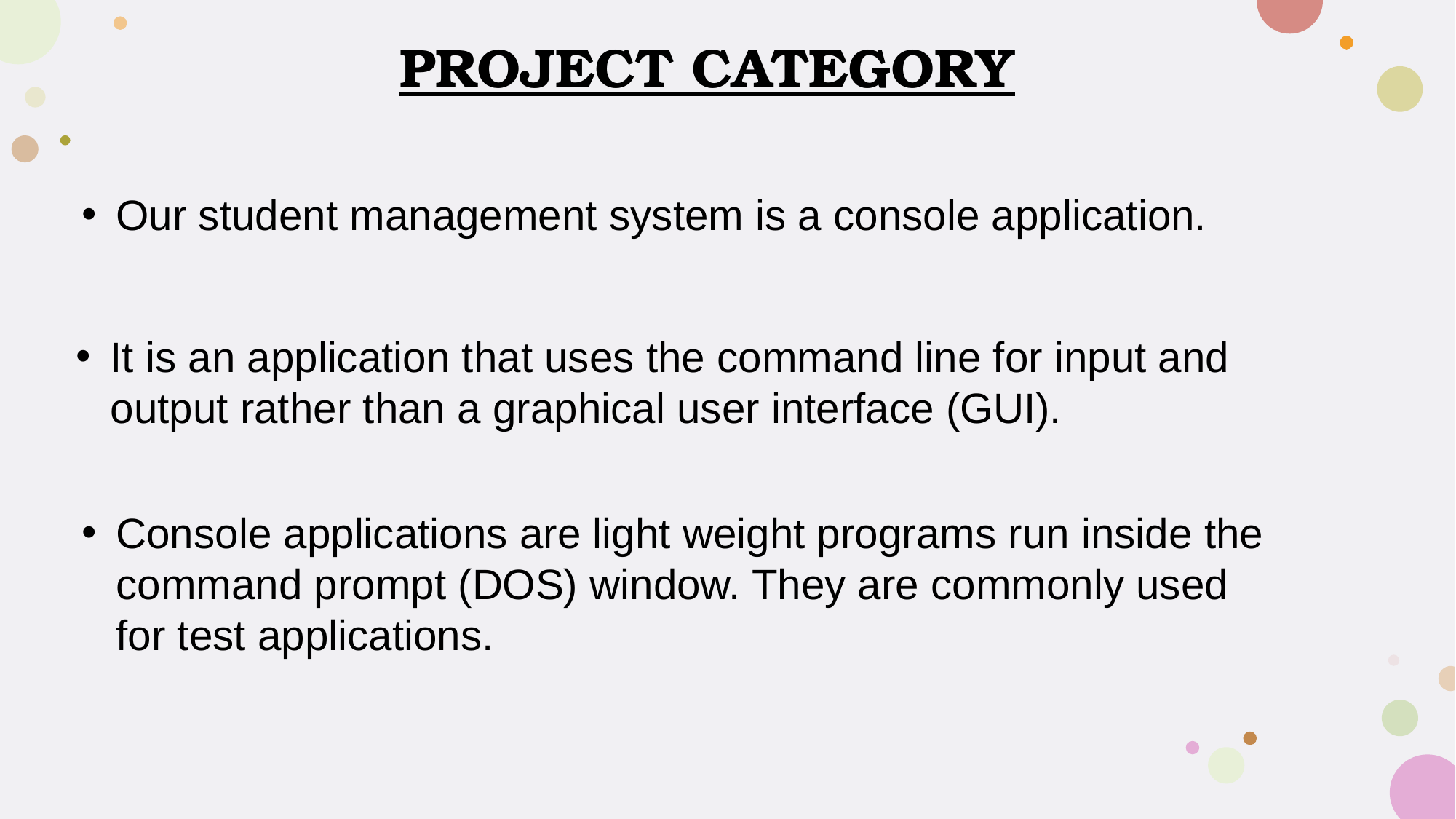

PROJECT CATEGORY
Our student management system is a console application.
It is an application that uses the command line for input and output rather than a graphical user interface (GUI).

Console applications are light weight programs run inside the command prompt (DOS) window. They are commonly used for test applications.